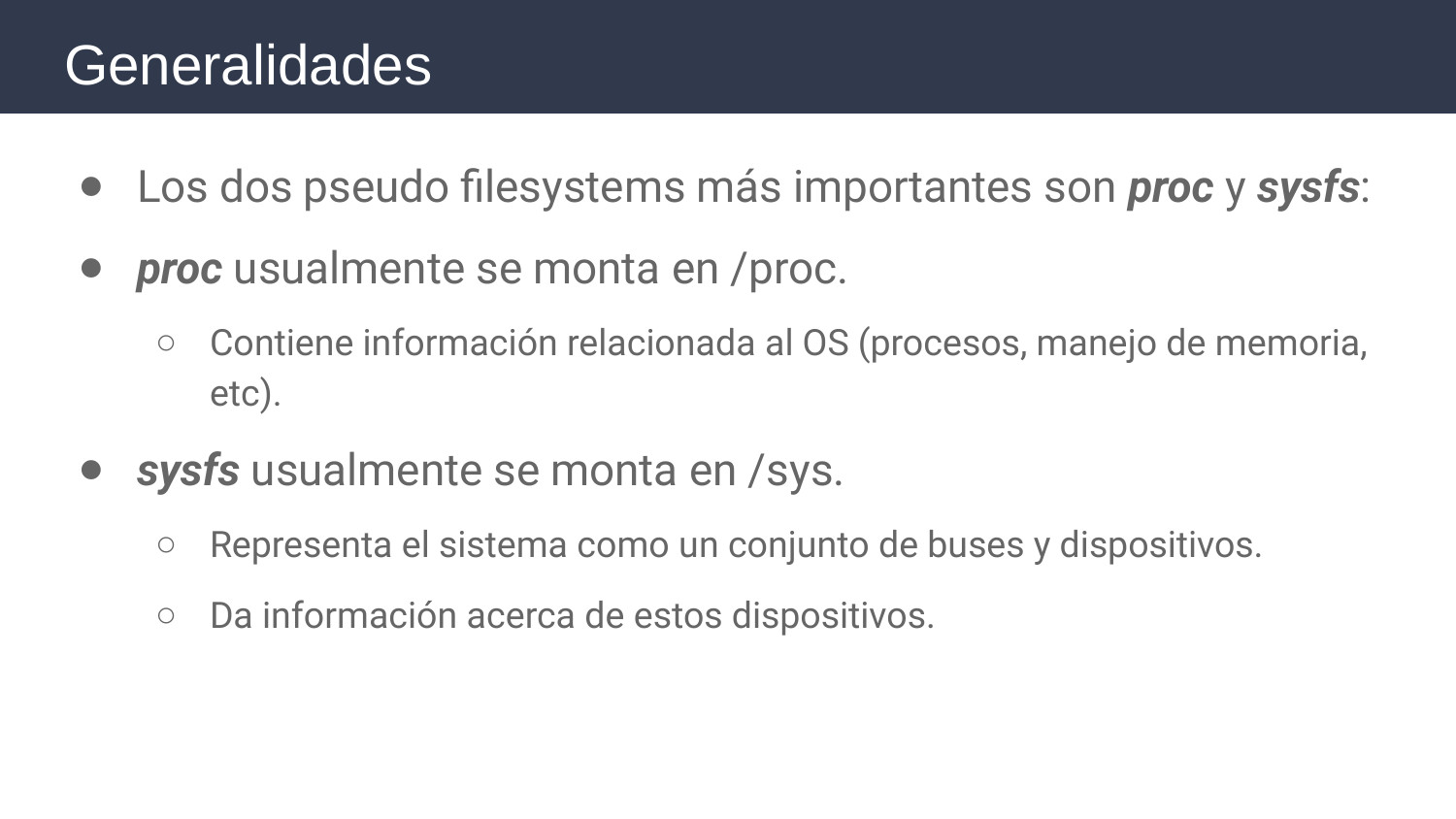

# Generalidades
Los dos pseudo filesystems más importantes son proc y sysfs:
proc usualmente se monta en /proc.
Contiene información relacionada al OS (procesos, manejo de memoria, etc).
sysfs usualmente se monta en /sys.
Representa el sistema como un conjunto de buses y dispositivos.
Da información acerca de estos dispositivos.